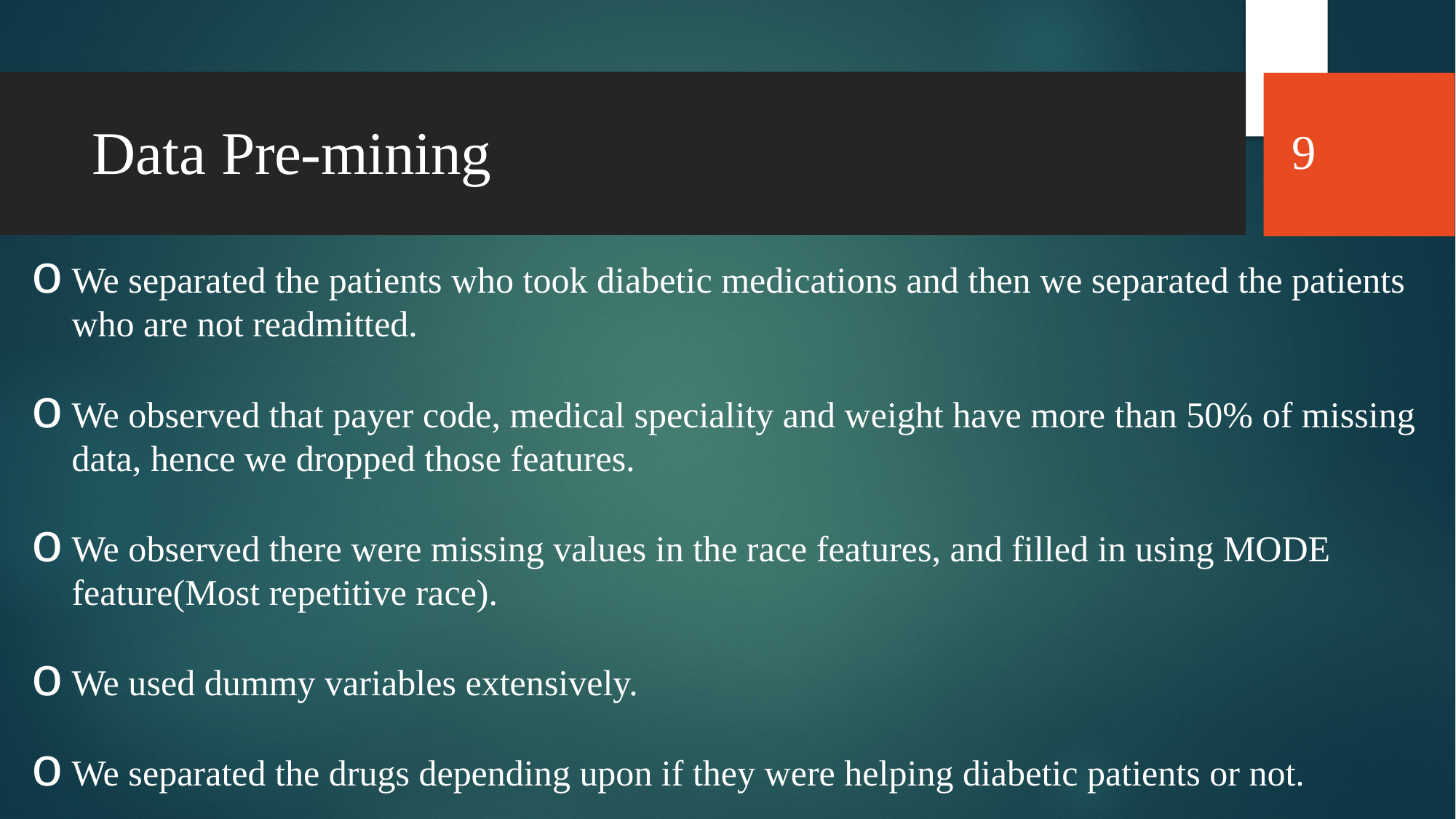

Data Pre-mining
9
We separated the patients who took diabetic medications and then we separated the patients who are not readmitted.

We observed that payer code, medical speciality and weight have more than 50% of missing data, hence we dropped those features.

We observed there were missing values in the race features, and filled in using MODE feature(Most repetitive race).

We used dummy variables extensively.

We separated the drugs depending upon if they were helping diabetic patients or not.